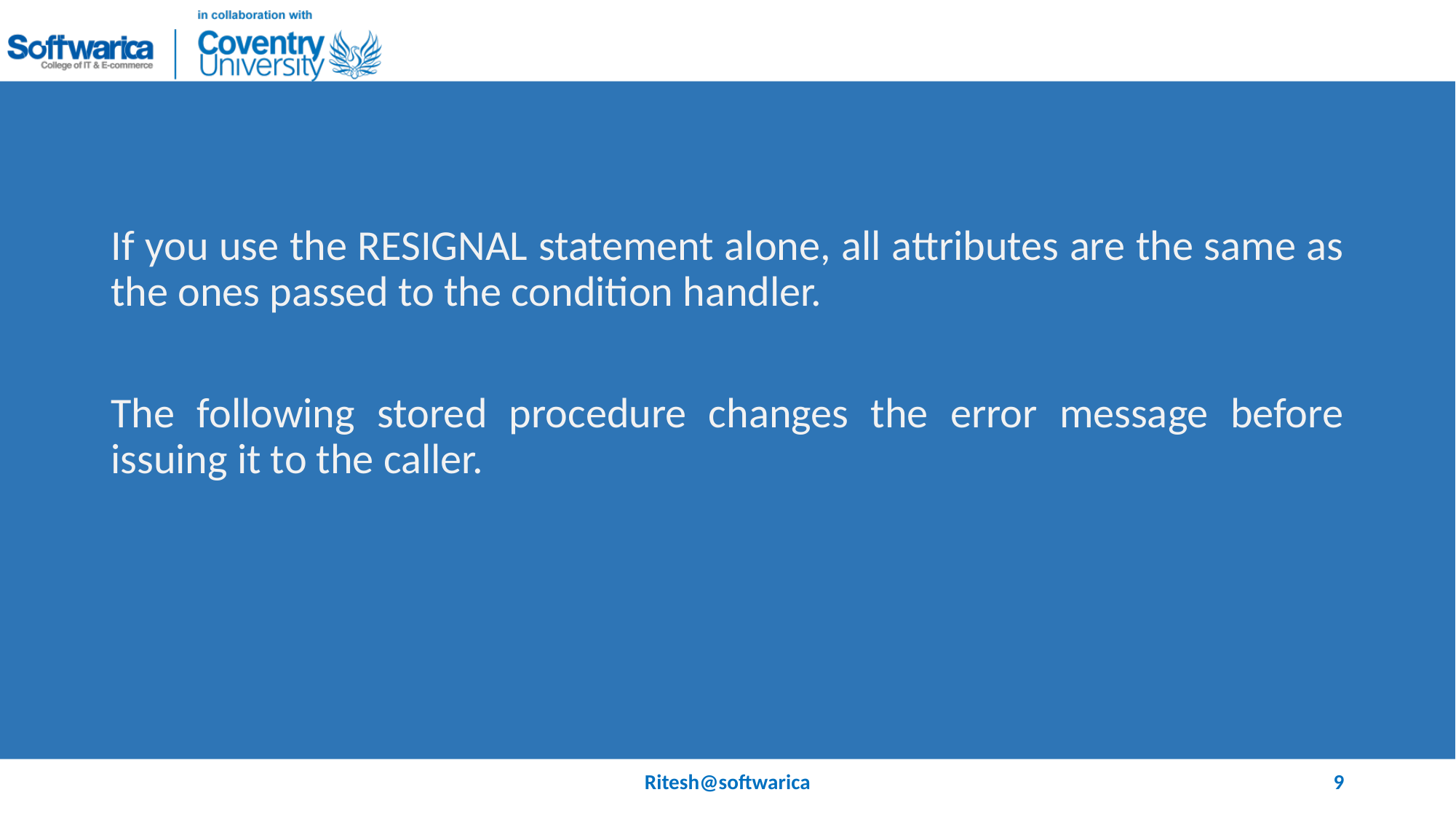

#
If you use the RESIGNAL statement alone, all attributes are the same as the ones passed to the condition handler.

The following stored procedure changes the error message before issuing it to the caller.
Ritesh@softwarica
9